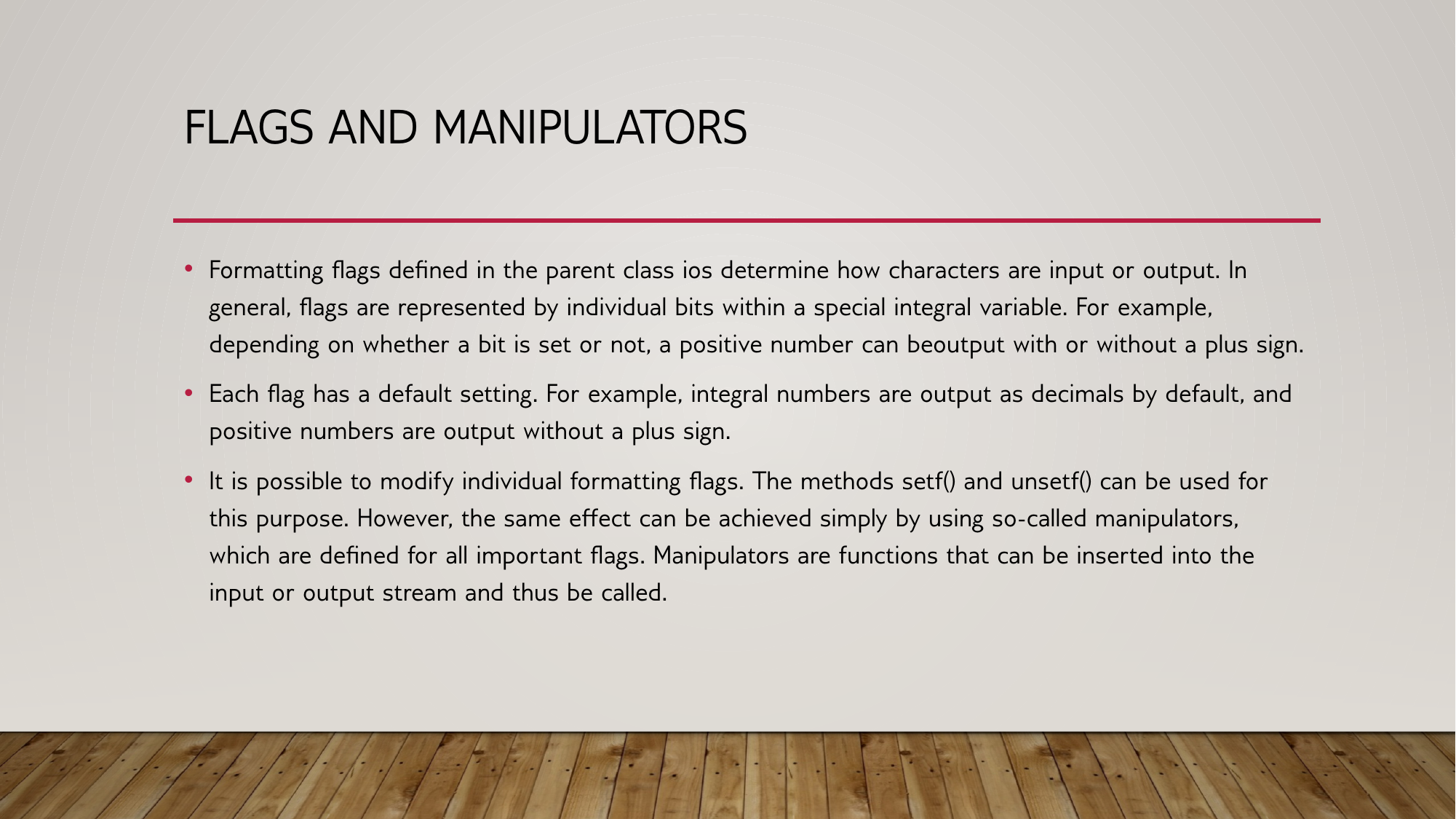

# Flags and manipulators
Formatting flags defined in the parent class ios determine how characters are input or output. In general, flags are represented by individual bits within a special integral variable. For example, depending on whether a bit is set or not, a positive number can beoutput with or without a plus sign.
Each flag has a default setting. For example, integral numbers are output as decimals by default, and positive numbers are output without a plus sign.
It is possible to modify individual formatting flags. The methods setf() and unsetf() can be used for this purpose. However, the same effect can be achieved simply by using so-called manipulators, which are defined for all important flags. Manipulators are functions that can be inserted into the input or output stream and thus be called.